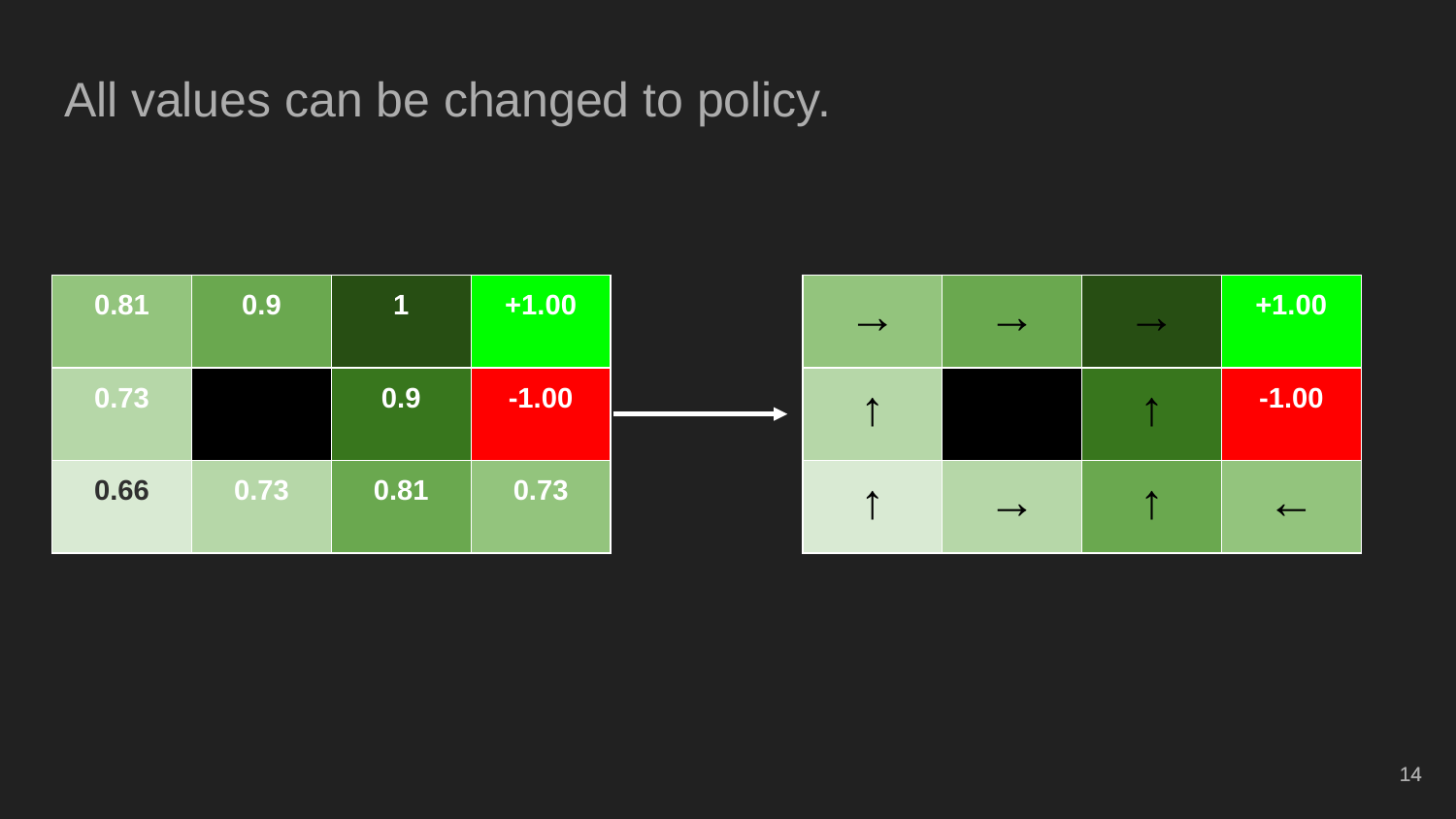

All values can be changed to policy.
| 0.81 | 0.9 | 1 | +1.00 |
| --- | --- | --- | --- |
| 0.73 |  | 0.9 | -1.00 |
| 0.66 | 0.73 | 0.81 | 0.73 |
| → | → | → | +1.00 |
| --- | --- | --- | --- |
| ↑ |  | ↑ | -1.00 |
| ↑ | → | ↑ | ← |
14
14